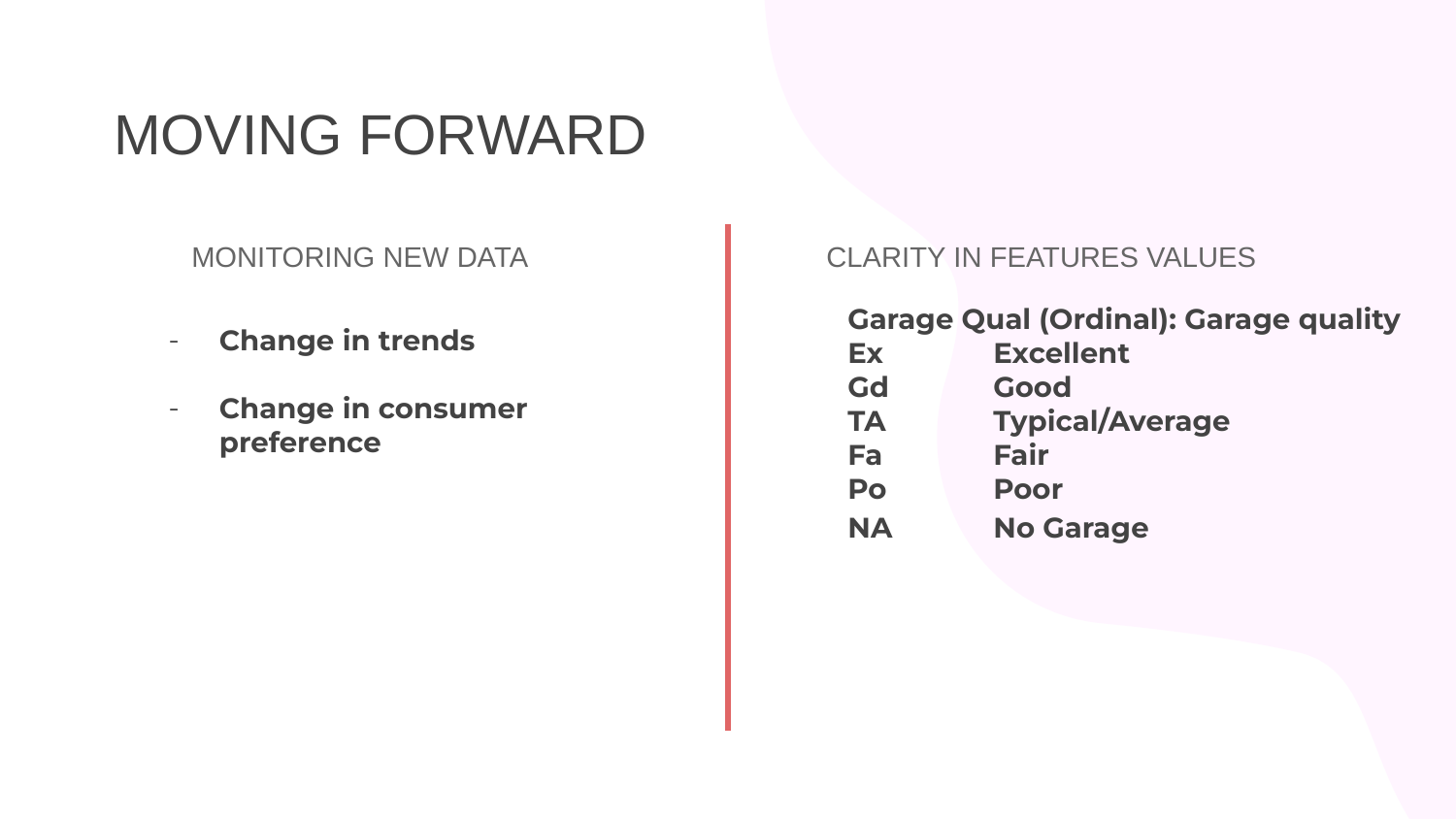

MOVING FORWARD
MONITORING NEW DATA
CLARITY IN FEATURES VALUES
Garage Qual (Ordinal): Garage quality
Ex	Excellent
Gd	Good
TA	Typical/Average
Fa	Fair
Po	Poor
NA	No Garage

Change in trends

Change in consumer preference